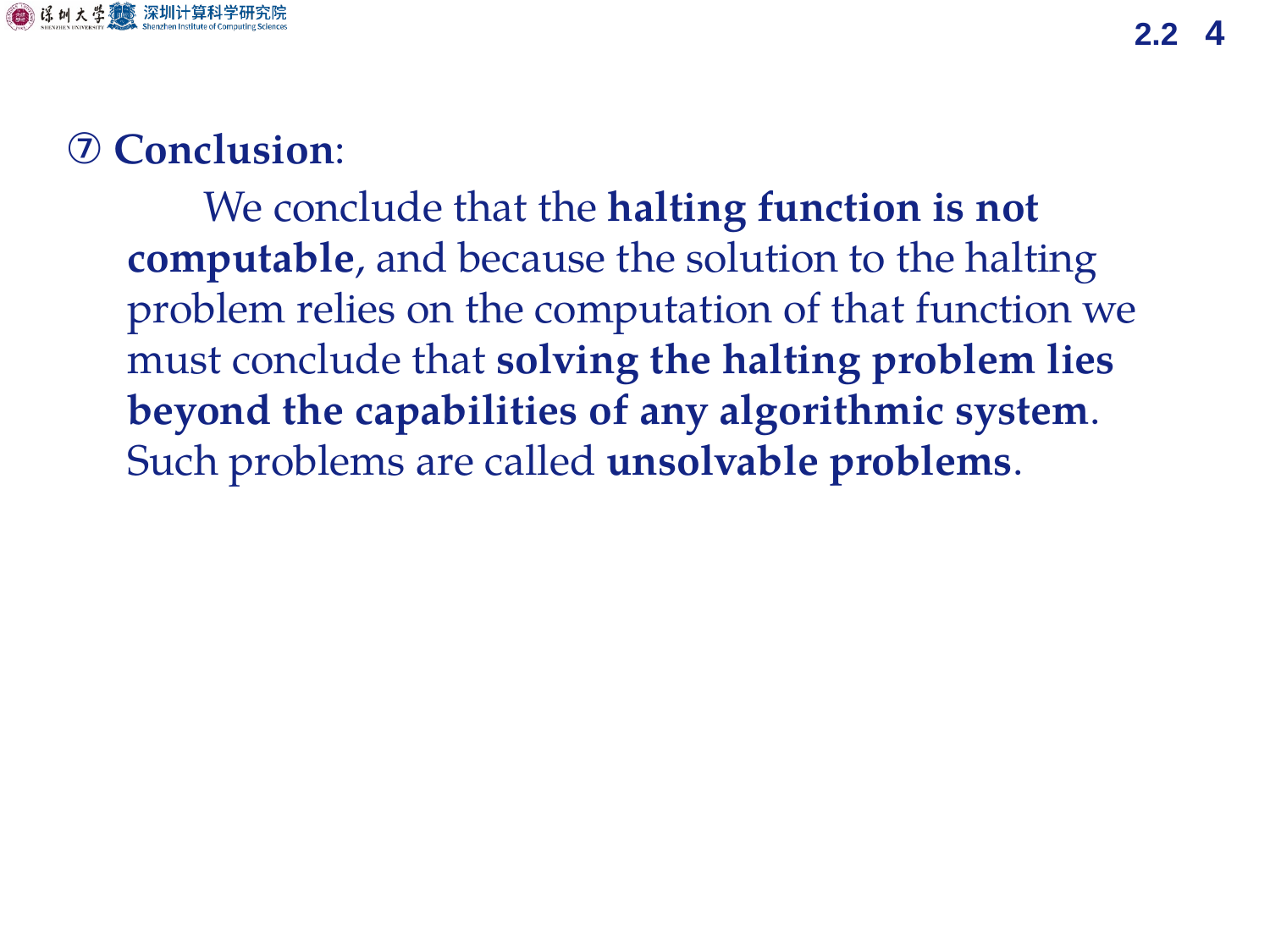

2.2   4
⑦ Conclusion:
We conclude that the halting function is not computable, and because the solution to the halting problem relies on the computation of that function we must conclude that solving the halting problem lies beyond the capabilities of any algorithmic system. Such problems are called unsolvable problems.